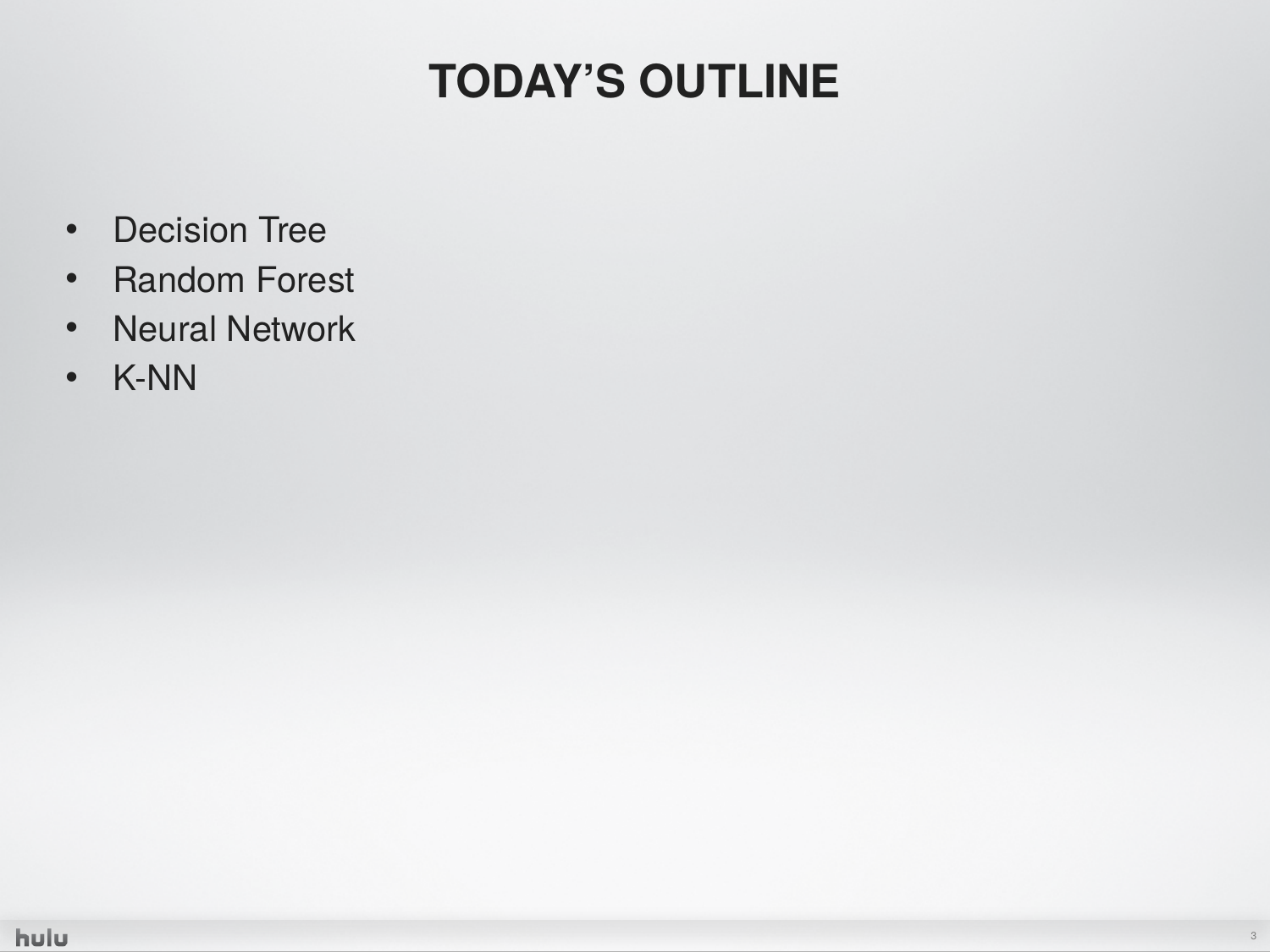

# Today’s Outline
Decision Tree
Random Forest
Neural Network
K-NN

3